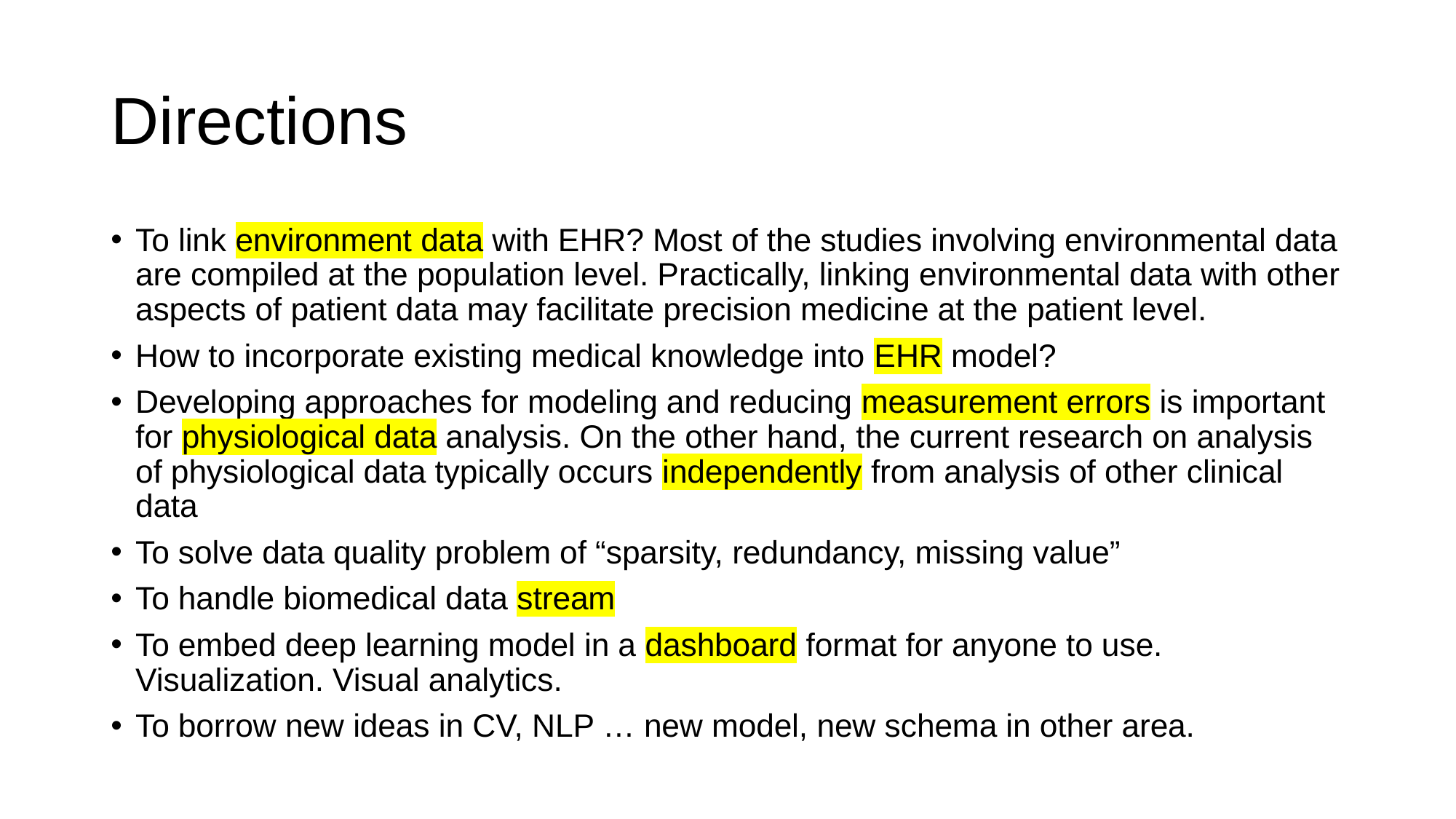

# Directions
To link environment data with EHR? Most of the studies involving environmental data are compiled at the population level. Practically, linking environmental data with other aspects of patient data may facilitate precision medicine at the patient level.
How to incorporate existing medical knowledge into EHR model?
Developing approaches for modeling and reducing measurement errors is important for physiological data analysis. On the other hand, the current research on analysis of physiological data typically occurs independently from analysis of other clinical data
To solve data quality problem of “sparsity, redundancy, missing value”
To handle biomedical data stream
To embed deep learning model in a dashboard format for anyone to use. Visualization. Visual analytics.
To borrow new ideas in CV, NLP … new model, new schema in other area.